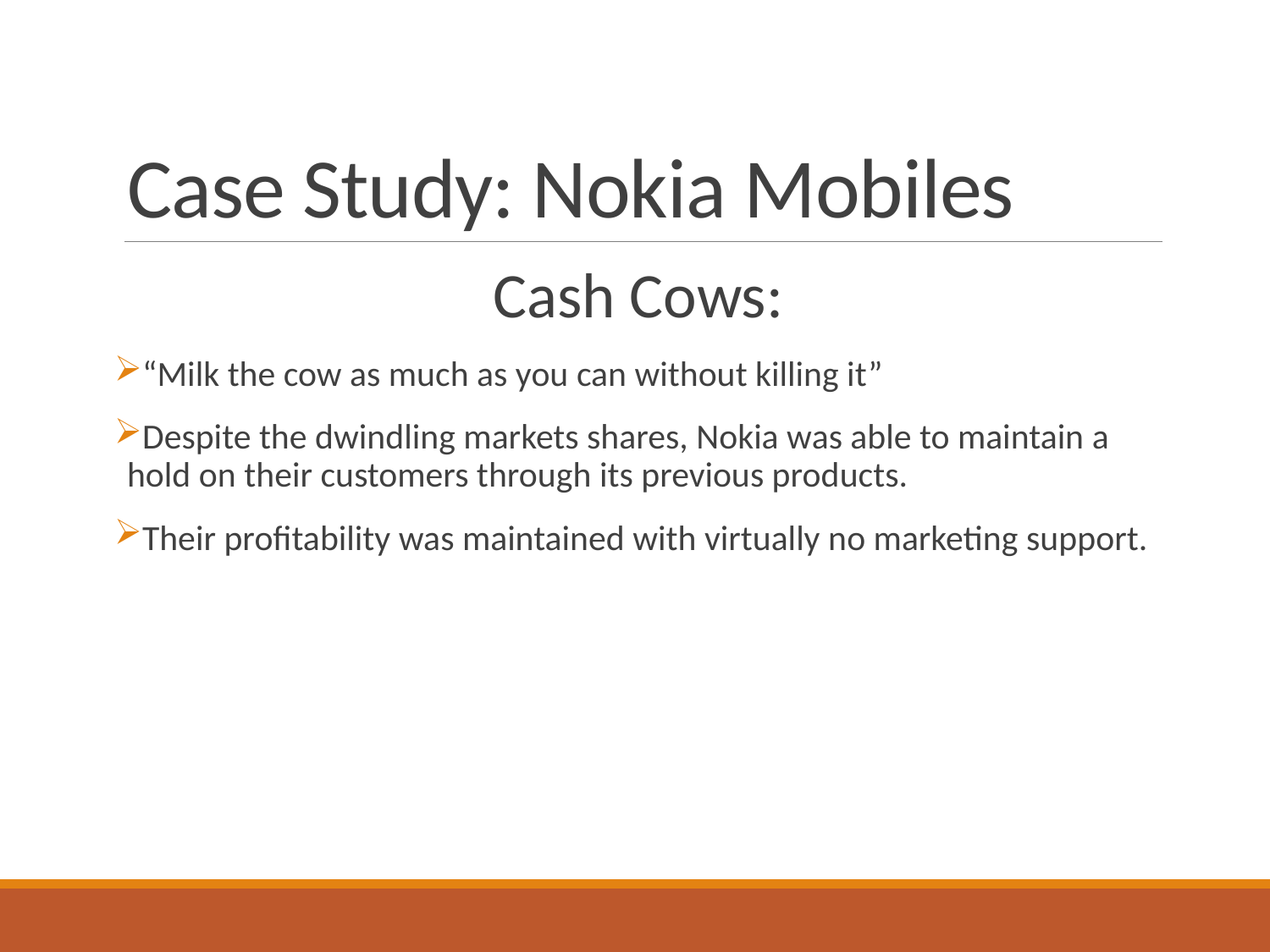

# Case Study: Nokia Mobiles
Cash Cows:
“Milk the cow as much as you can without killing it”
Despite the dwindling markets shares, Nokia was able to maintain a hold on their customers through its previous products.
Their profitability was maintained with virtually no marketing support.